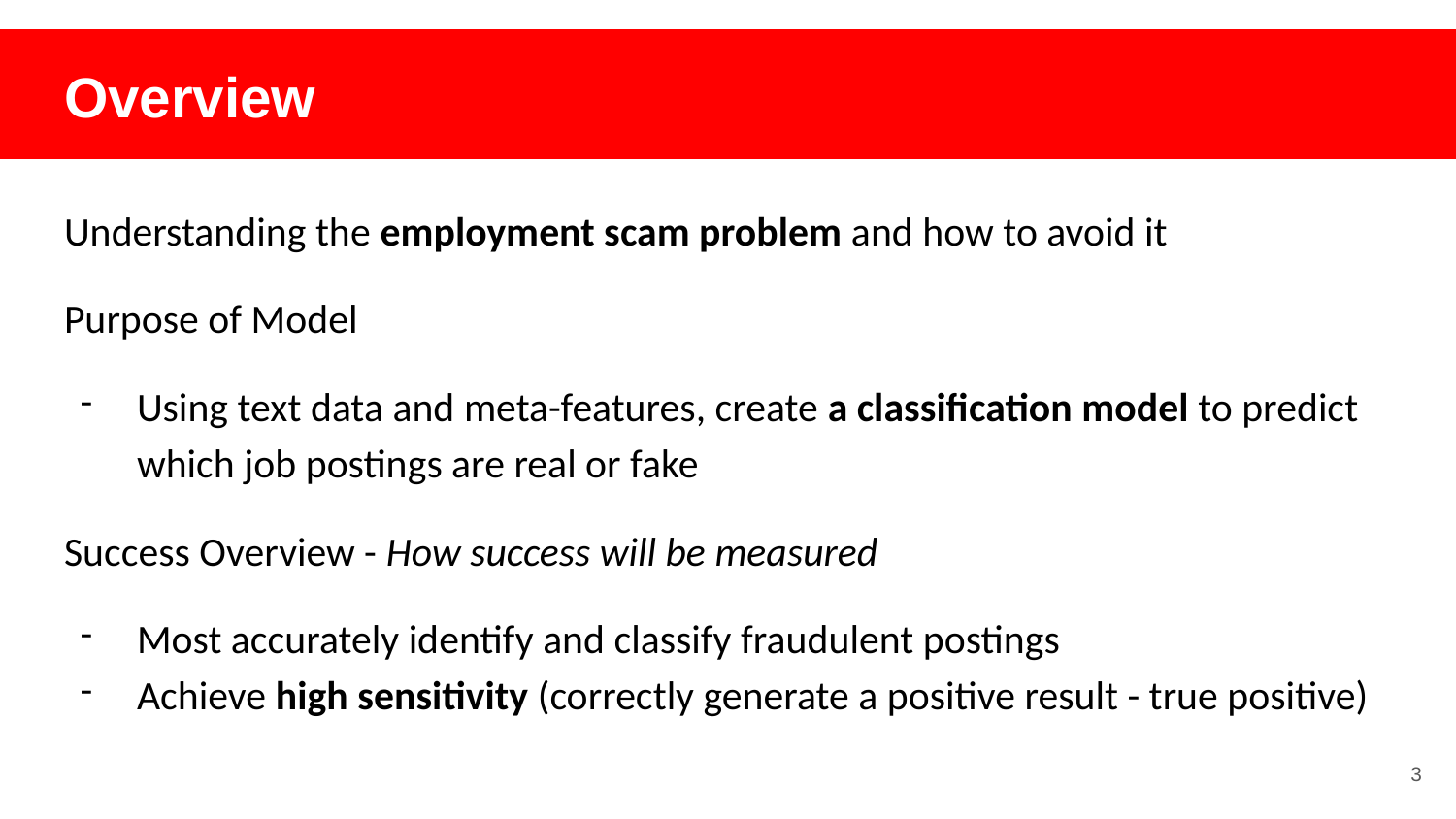

# Overview
Understanding the employment scam problem and how to avoid it
Purpose of Model
Using text data and meta-features, create a classification model to predict which job postings are real or fake
Success Overview - How success will be measured
Most accurately identify and classify fraudulent postings
Achieve high sensitivity (correctly generate a positive result - true positive)
3